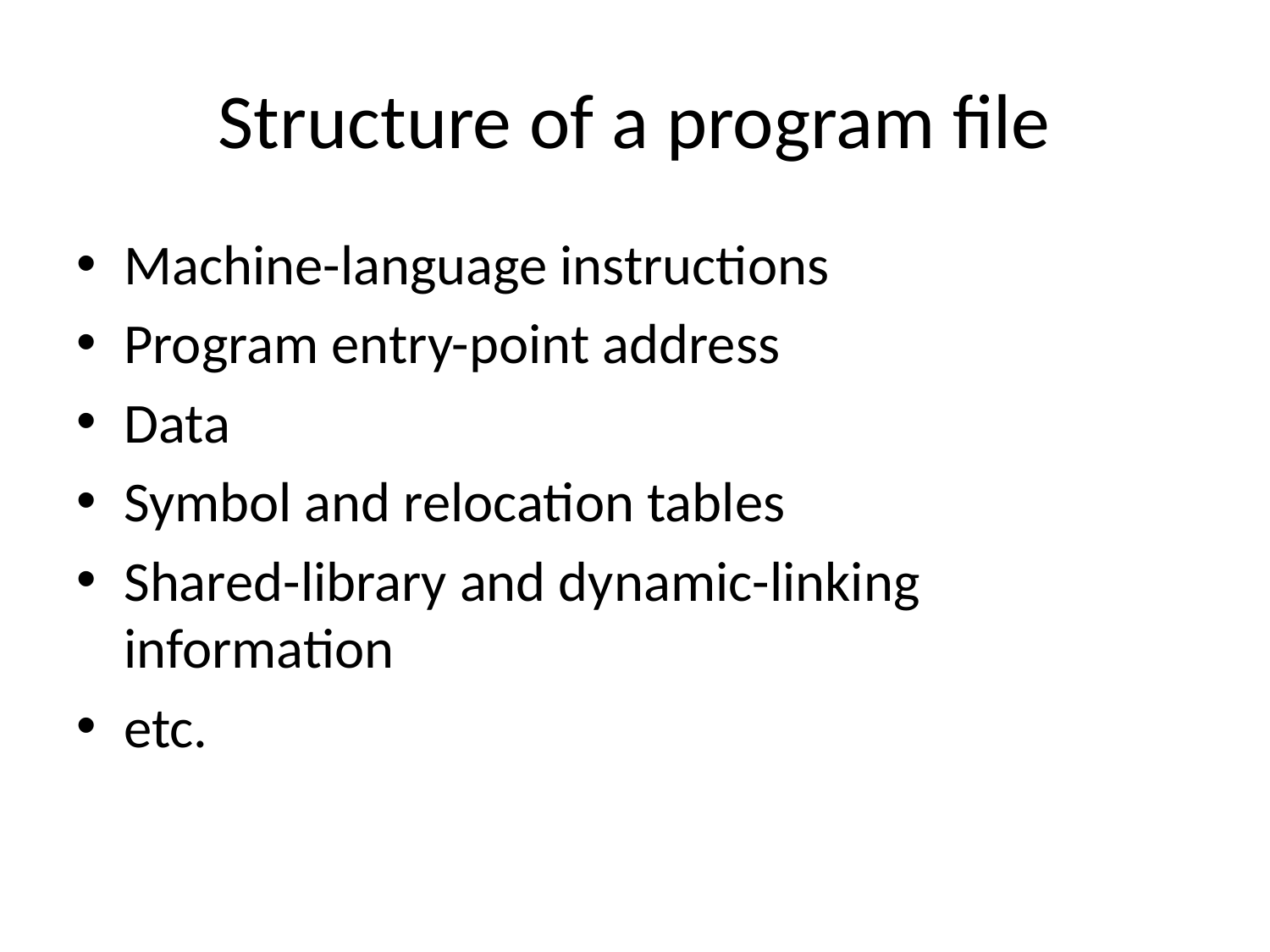

# Structure of a program file
Machine-language instructions
Program entry-point address
Data
Symbol and relocation tables
Shared-library and dynamic-linking information
etc.